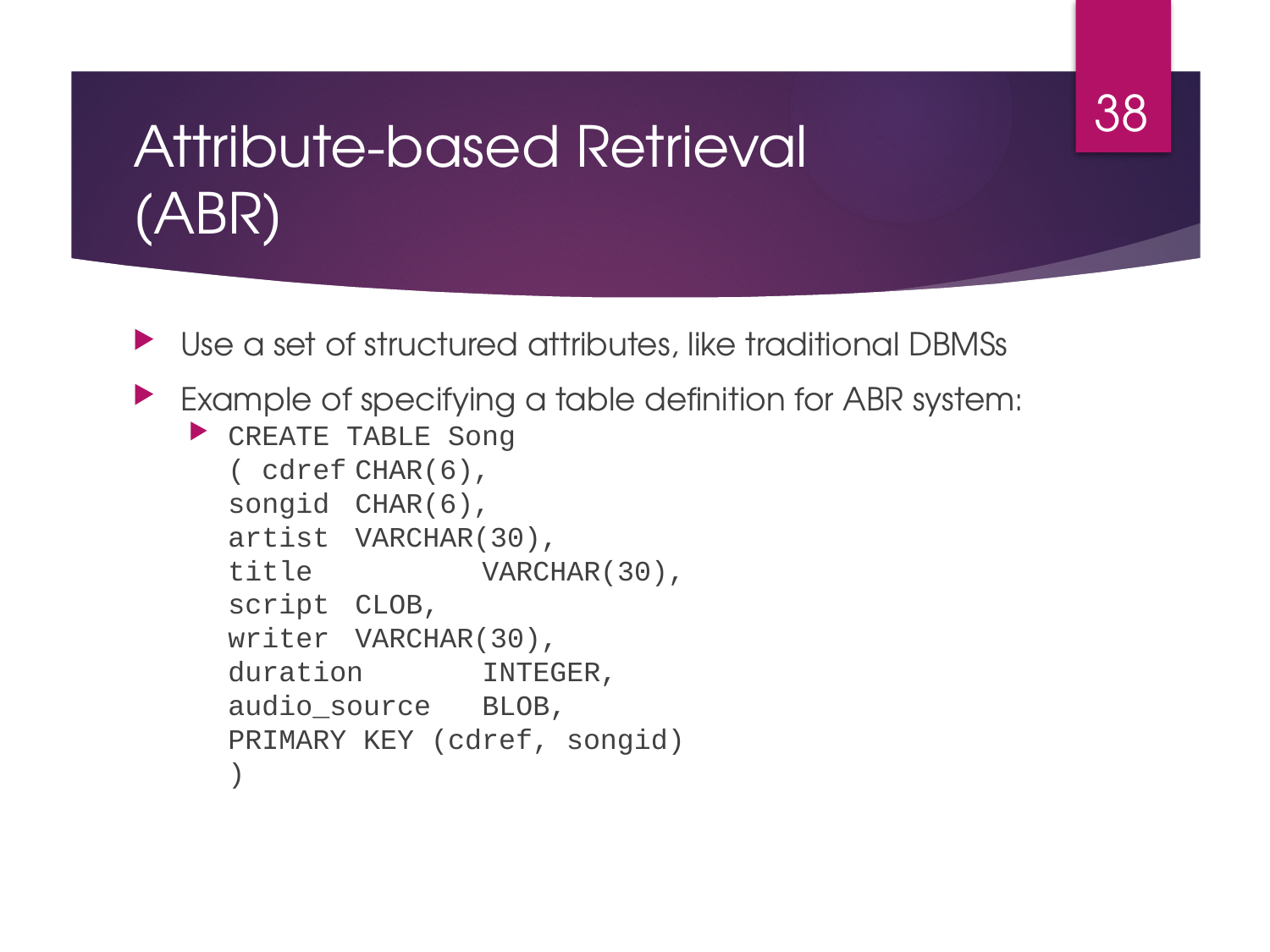

38
# Attribute-based Retrieval  (ABR)
Use a set of structured attributes, like traditional DBMSs
Example of specifying a table definition for ABR system:
CREATE TABLE Song
	( cdref	CHAR(6),
	songid	CHAR(6),
	artist	VARCHAR(30),
	title		VARCHAR(30),
	script	CLOB,
	writer	VARCHAR(30),
	duration	INTEGER,
	audio_source	BLOB,
	PRIMARY KEY (cdref, songid)
	)